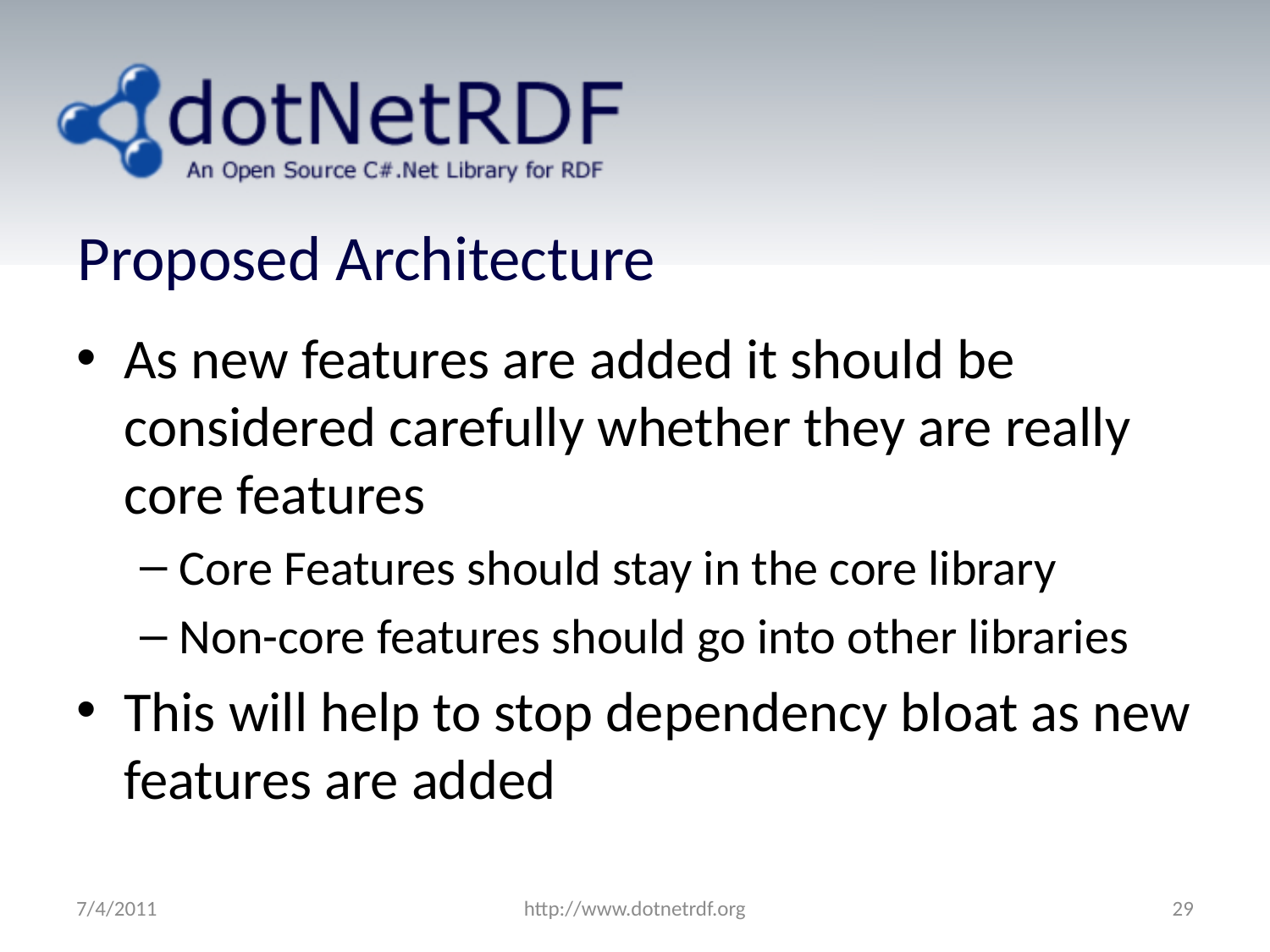

# Proposed Architecture
As new features are added it should be considered carefully whether they are really core features
Core Features should stay in the core library
Non-core features should go into other libraries
This will help to stop dependency bloat as new features are added
7/4/2011
http://www.dotnetrdf.org
29